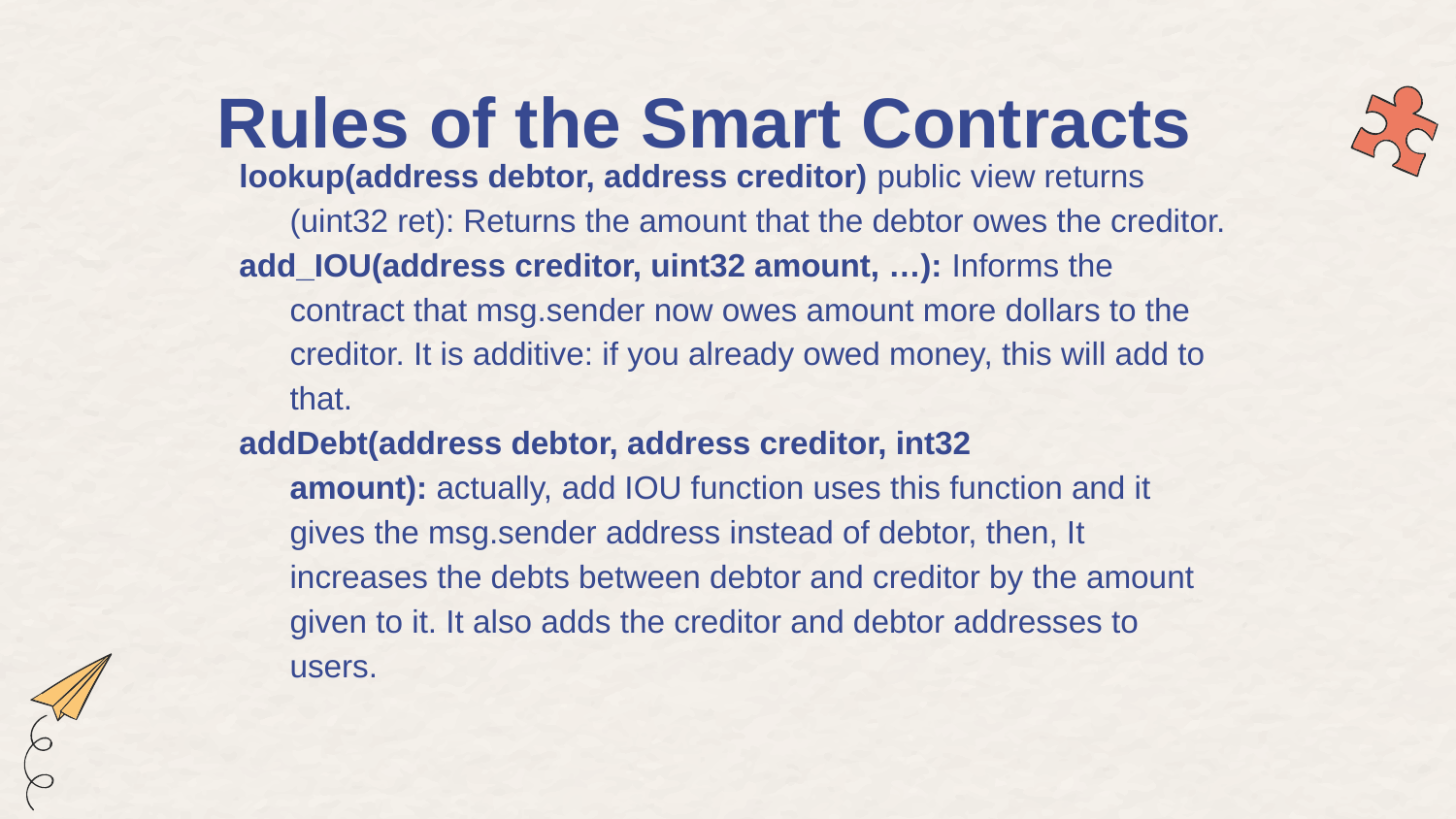

# Rules of the Smart Contracts
lookup(address debtor, address creditor) public view returns (uint32 ret): Returns the amount that the debtor owes the creditor.
add_IOU(address creditor, uint32 amount, …): Informs the contract that msg.sender now owes amount more dollars to the creditor. It is additive: if you already owed money, this will add to that.
addDebt(address debtor, address creditor, int32 amount): actually, add IOU function uses this function and it gives the msg.sender address instead of debtor, then, It increases the debts between debtor and creditor by the amount given to it. It also adds the creditor and debtor addresses to users.